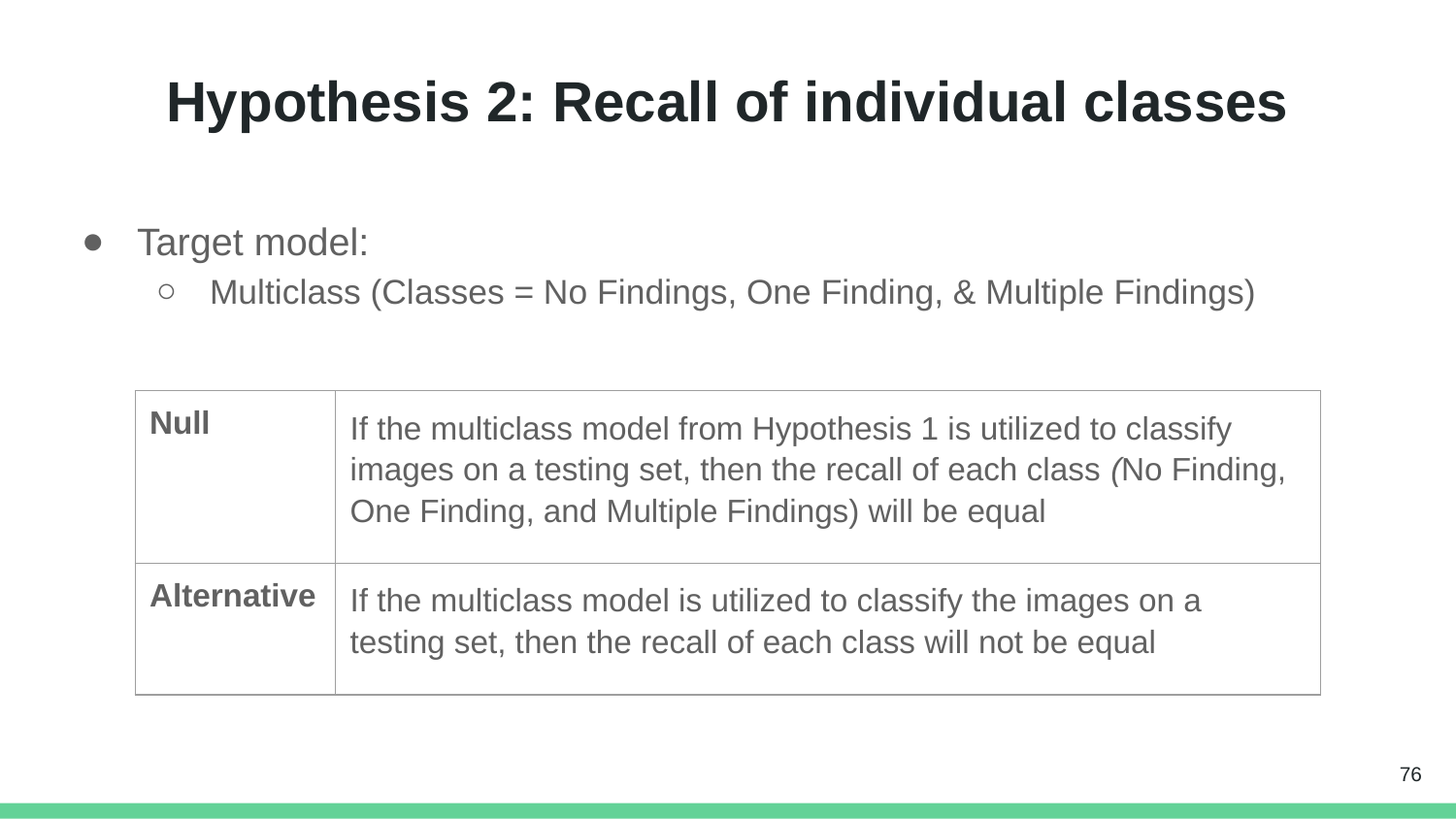

# Hypothesis 2: Recall of individual classes
Target model:
Multiclass (Classes = No Findings, One Finding, & Multiple Findings)

| Null | If the multiclass model from Hypothesis 1 is utilized to classify images on a testing set, then the recall of each class (No Finding, One Finding, and Multiple Findings) will be equal |
| --- | --- |
| Alternative | If the multiclass model is utilized to classify the images on a testing set, then the recall of each class will not be equal |
76